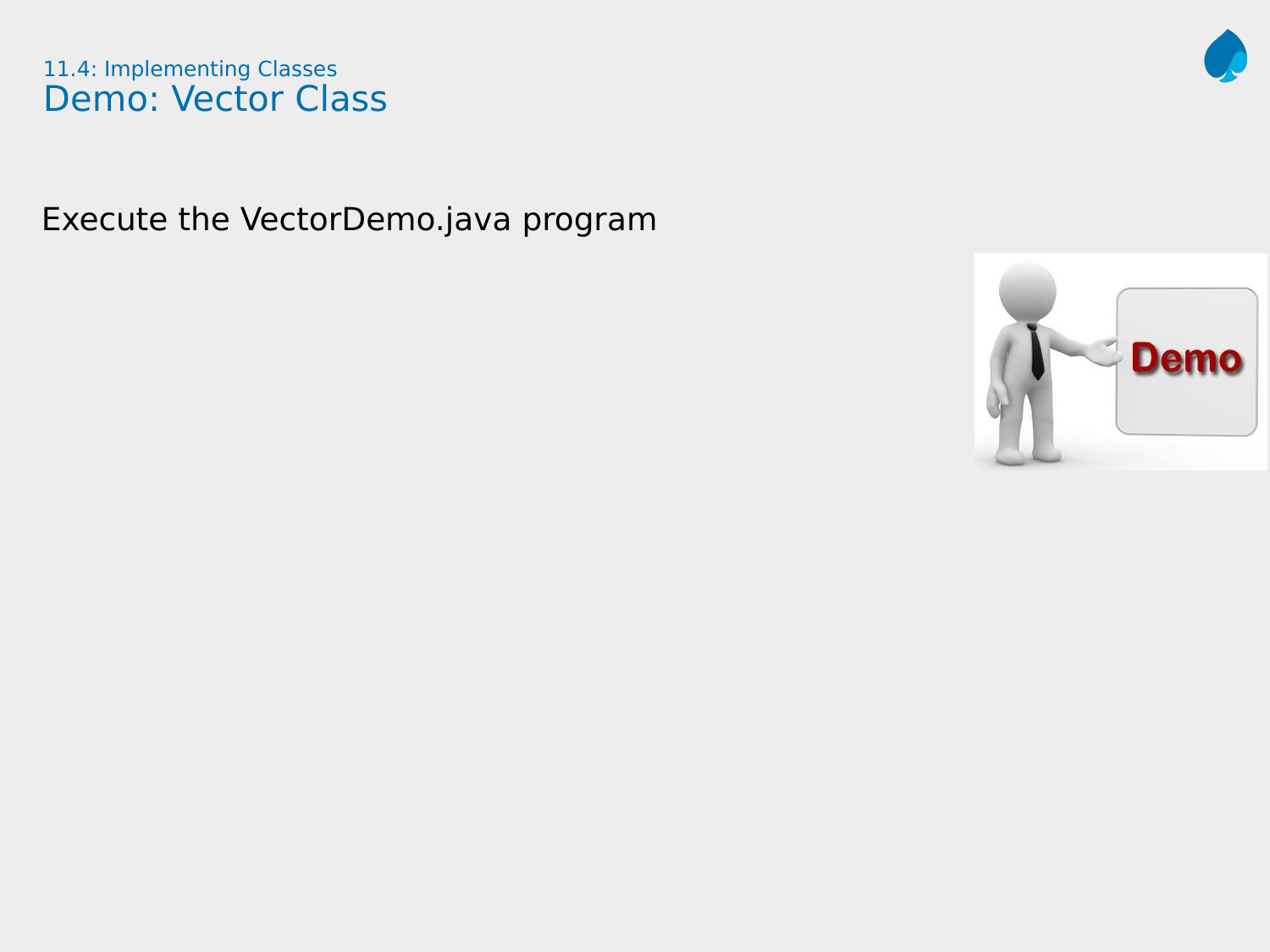

# 11.4: Implementing Classes Demo: Vector Class
Execute the VectorDemo.java program